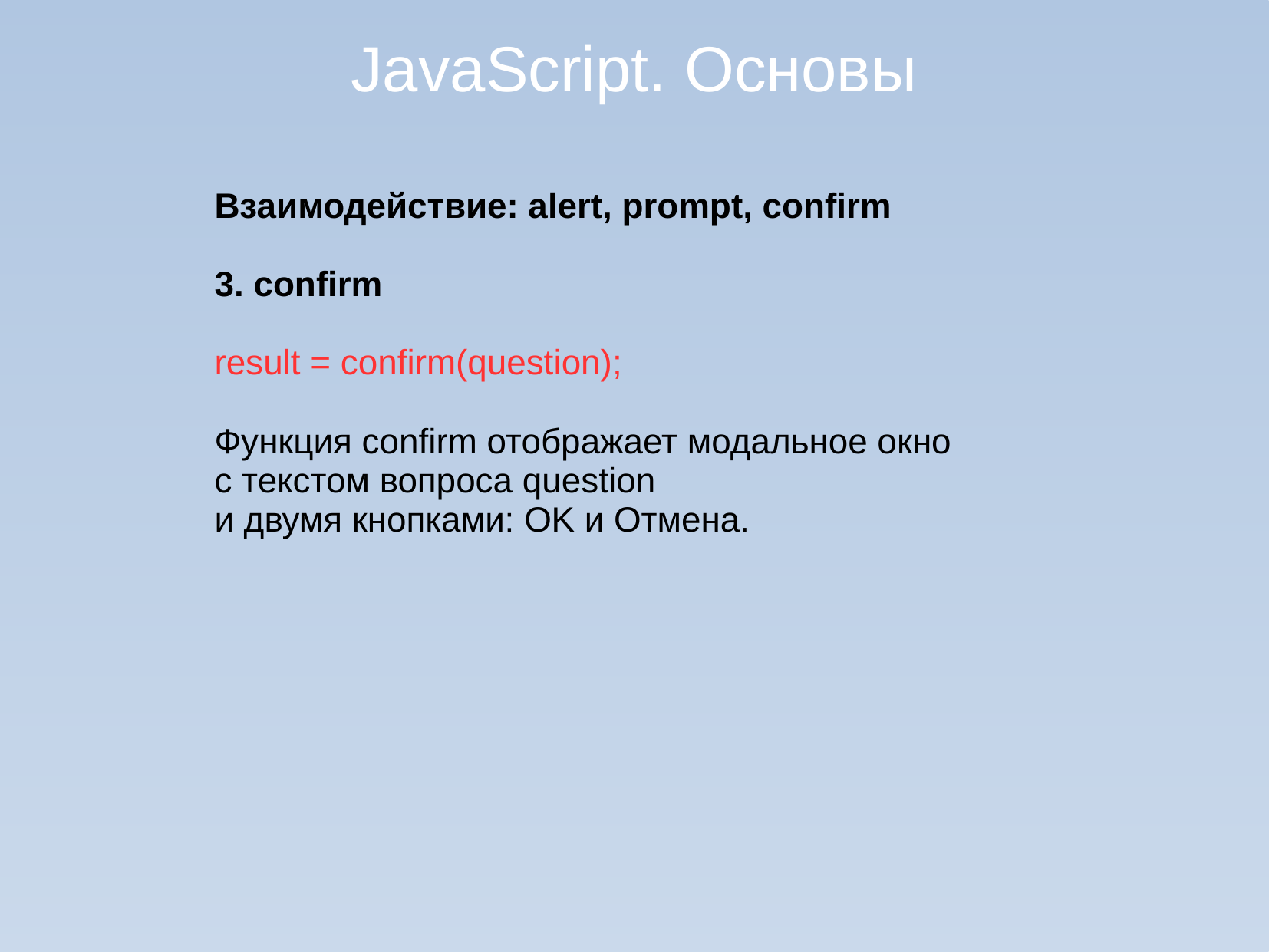

JavaScript. Основы
Взаимодействие: alert, prompt, confirm

3. confirm

result = confirm(question);

Функция confirm отображает модальное окно
с текстом вопроса question
и двумя кнопками: OK и Отмена.